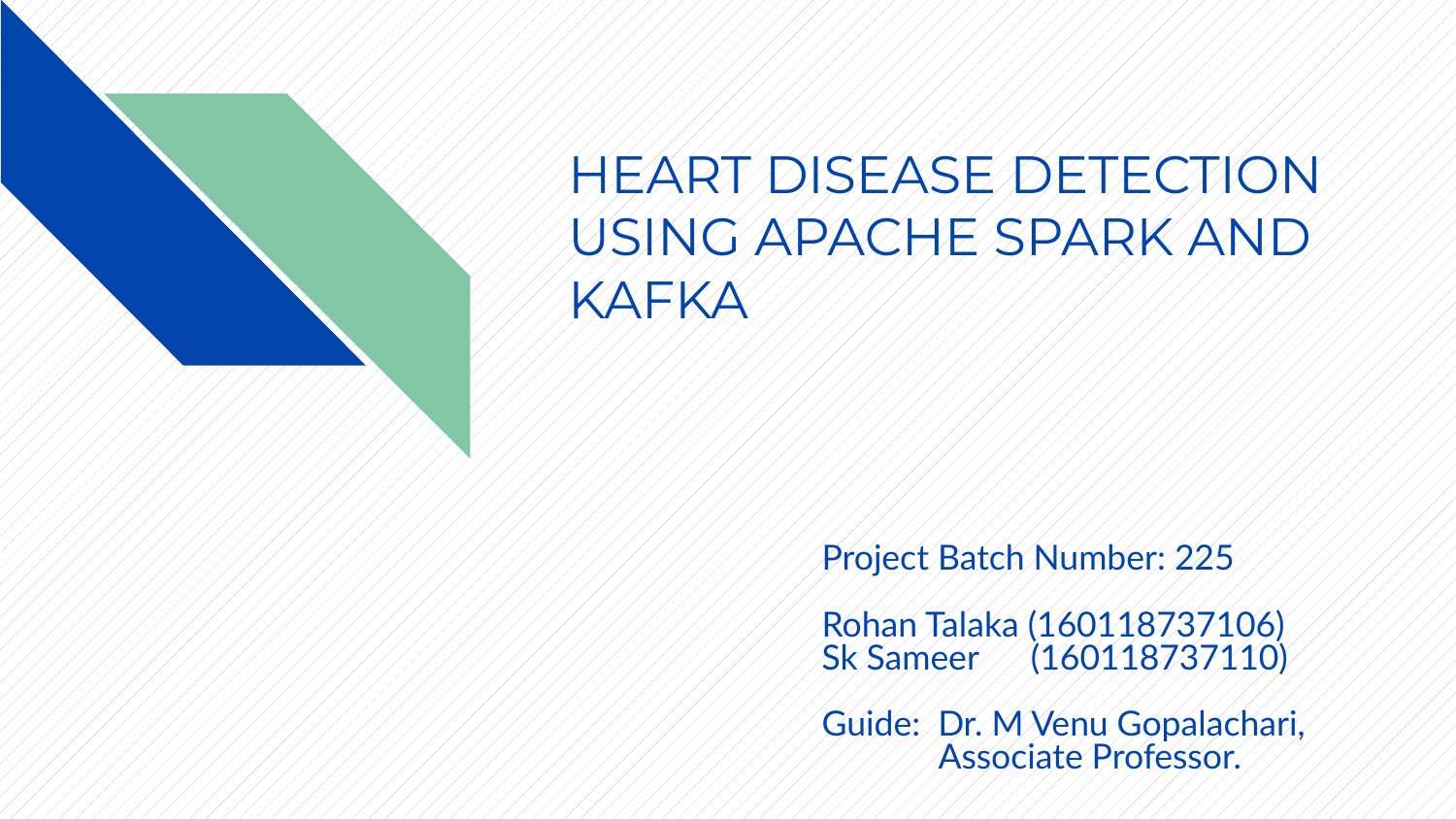

# HEART DISEASE DETECTION USING APACHE SPARK AND KAFKA
Project Batch Number: 225

Rohan Talaka (160118737106)
Sk Sameer      (160118737110)

Guide:  Dr. M Venu Gopalachari,
     Associate Professor.